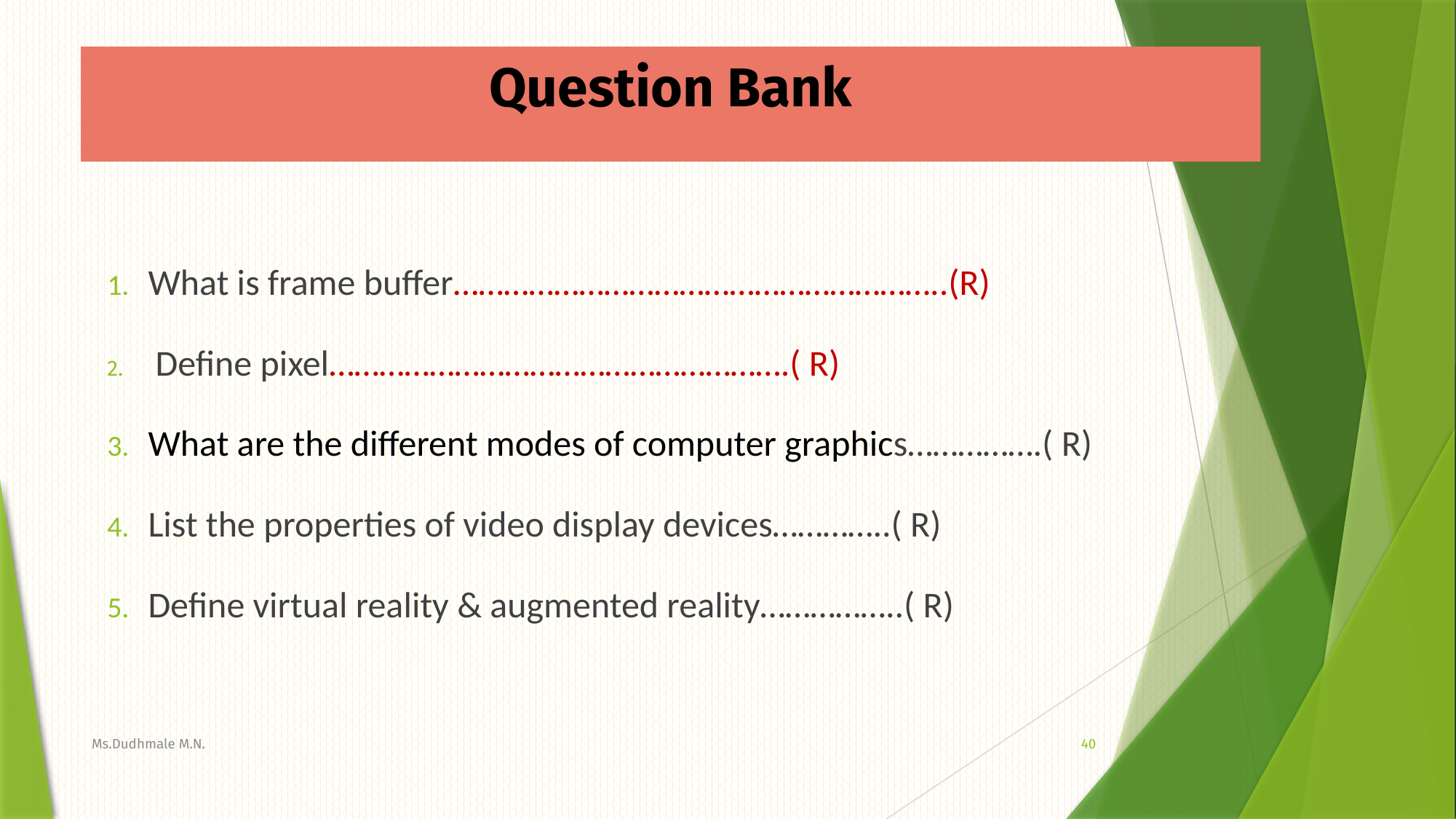

# Question Bank

What is frame buffer…………………………………………………..(R)
 Define pixel……………………………………………….( R)
What are the different modes of computer graphics…………….( R)
List the properties of video display devices…………..( R)
Define virtual reality & augmented reality……………..( R)

Ms.Dudhmale M.N.
40